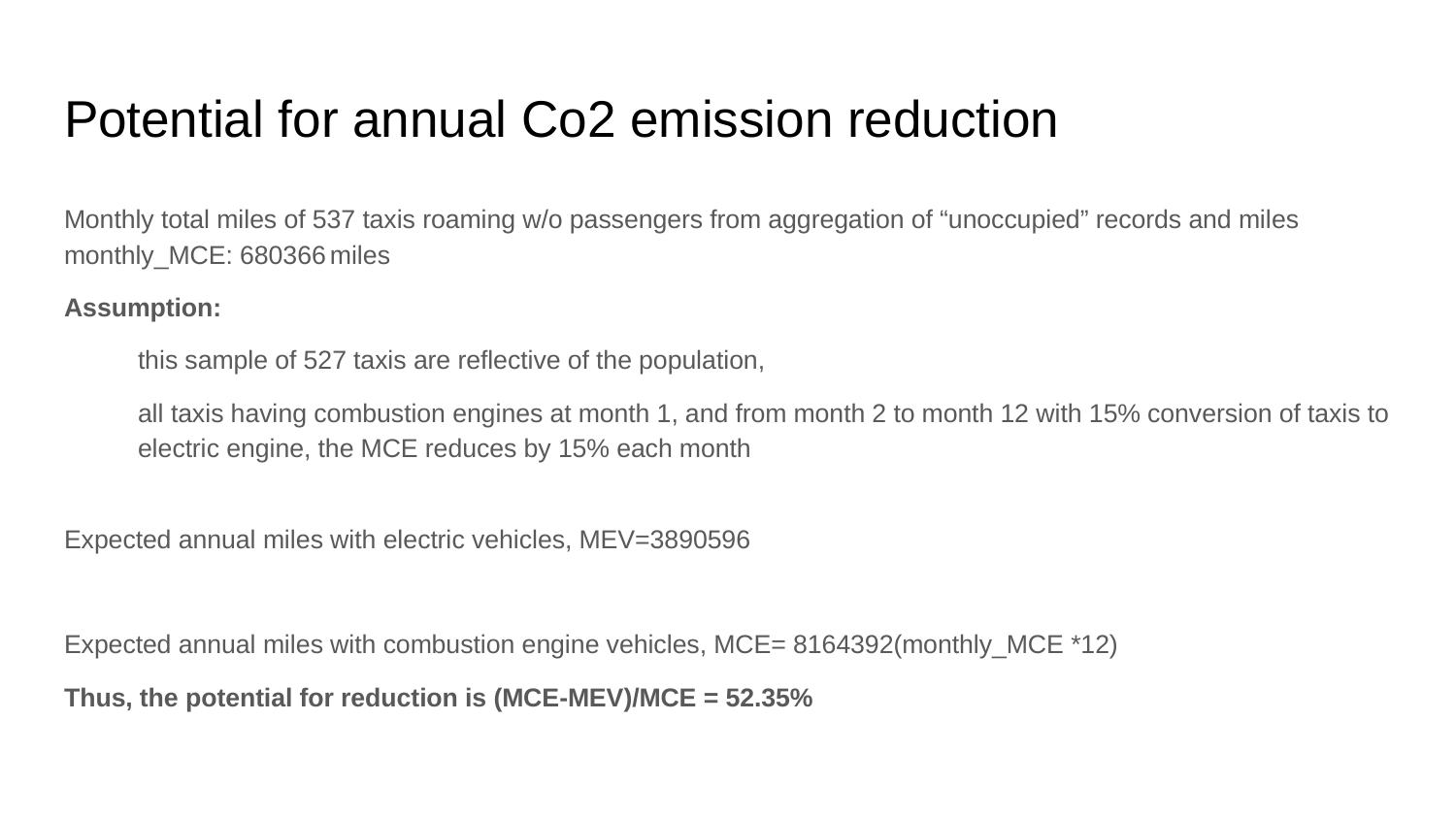

# Potential for annual Co2 emission reduction
Monthly total miles of 537 taxis roaming w/o passengers from aggregation of “unoccupied” records and miles monthly_MCE: 680366 miles
Assumption:
this sample of 527 taxis are reflective of the population,
all taxis having combustion engines at month 1, and from month 2 to month 12 with 15% conversion of taxis to electric engine, the MCE reduces by 15% each month

Expected annual miles with electric vehicles, MEV=3890596

Expected annual miles with combustion engine vehicles, MCE= 8164392(monthly_MCE *12)
Thus, the potential for reduction is (MCE-MEV)/MCE = 52.35%